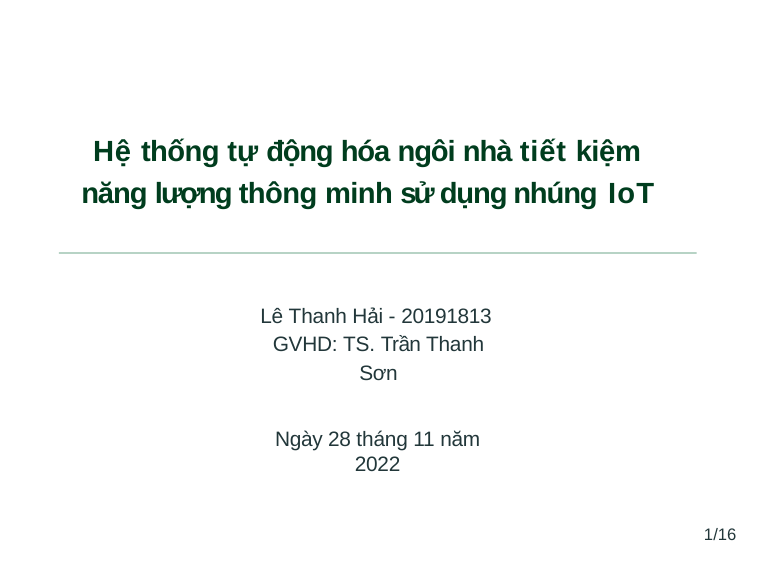

# Hệ thống tự động hóa ngôi nhà tiết kiệm  năng lượng thông minh sử dụng nhúng IoT

Lê Thanh Hải - 20191813  GVHD: TS. Trần Thanh Sơn

Ngày 28 tháng 11 năm 2022
1/16